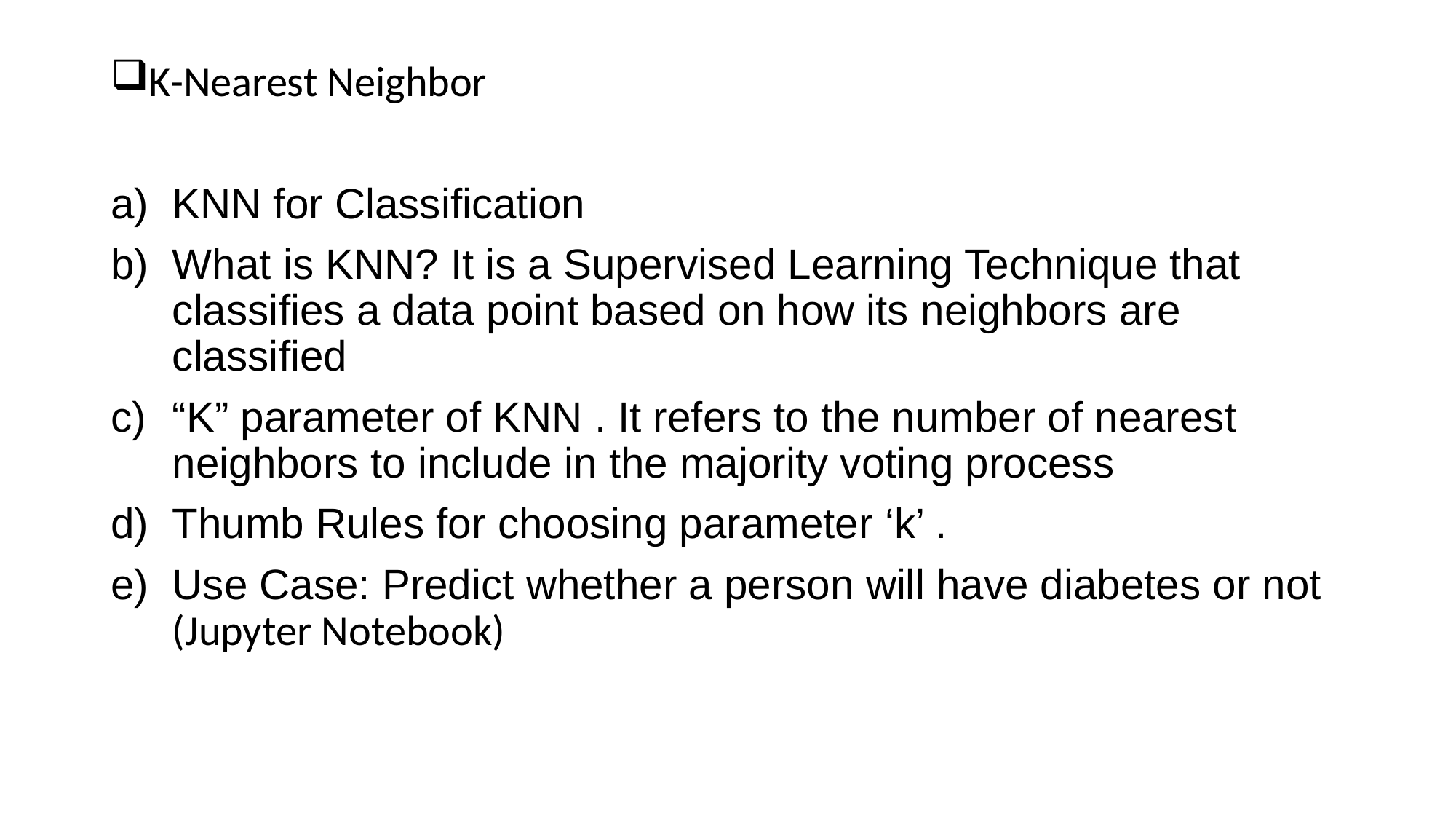

K-Nearest Neighbor

KNN for Classification
What is KNN? It is a Supervised Learning Technique that classifies a data point based on how its neighbors are classified
“K” parameter of KNN . It refers to the number of nearest neighbors to include in the majority voting process
Thumb Rules for choosing parameter ‘k’ .
Use Case: Predict whether a person will have diabetes or not (Jupyter Notebook)